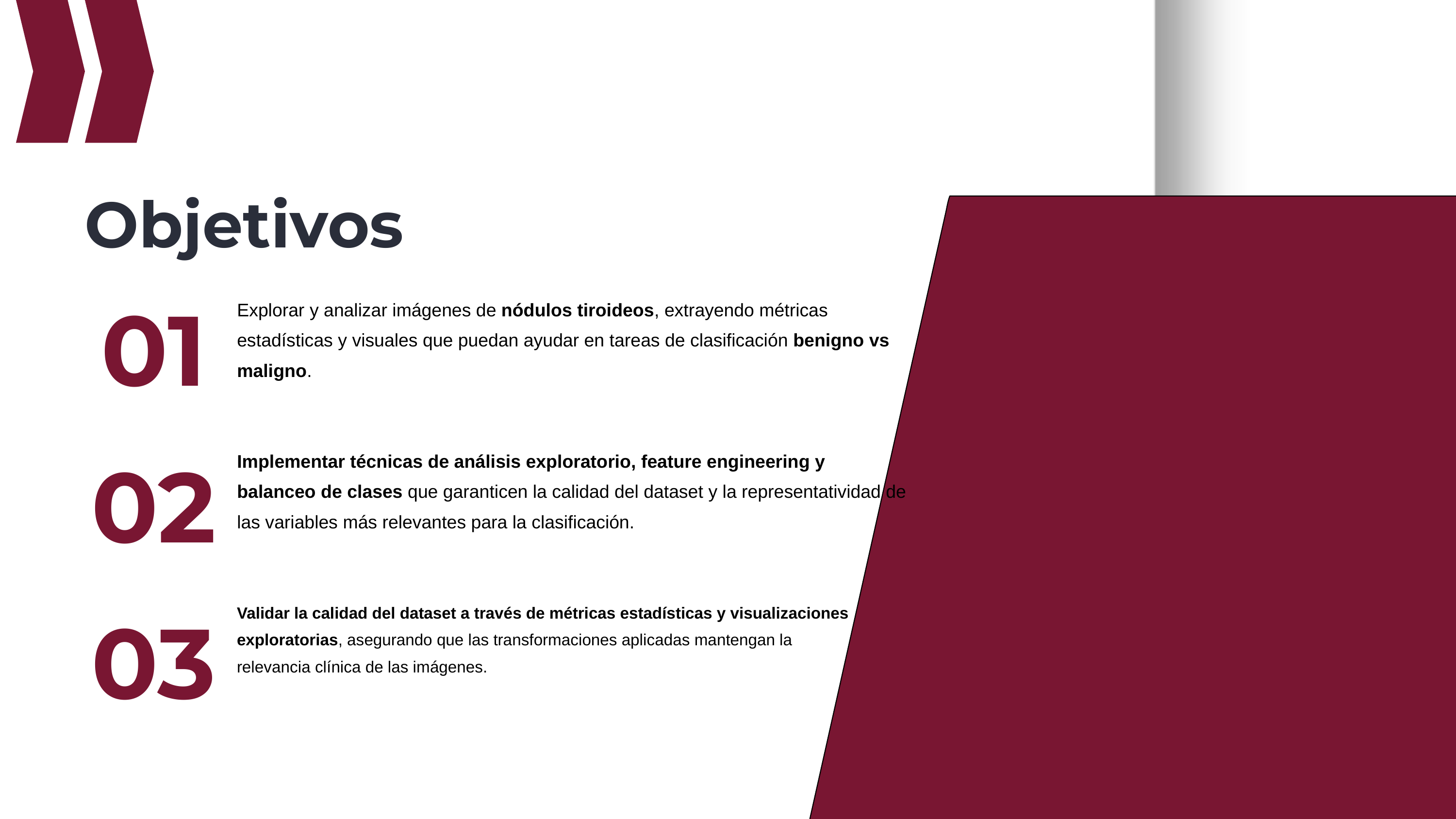

Objetivos

01
Explorar y analizar imágenes de nódulos tiroideos, extrayendo métricas estadísticas y visuales que puedan ayudar en tareas de clasificación benigno vs maligno.
02
Implementar técnicas de análisis exploratorio, feature engineering y balanceo de clases que garanticen la calidad del dataset y la representatividad de las variables más relevantes para la clasificación.
03
Validar la calidad del dataset a través de métricas estadísticas y visualizaciones exploratorias, asegurando que las transformaciones aplicadas mantengan la relevancia clínica de las imágenes.